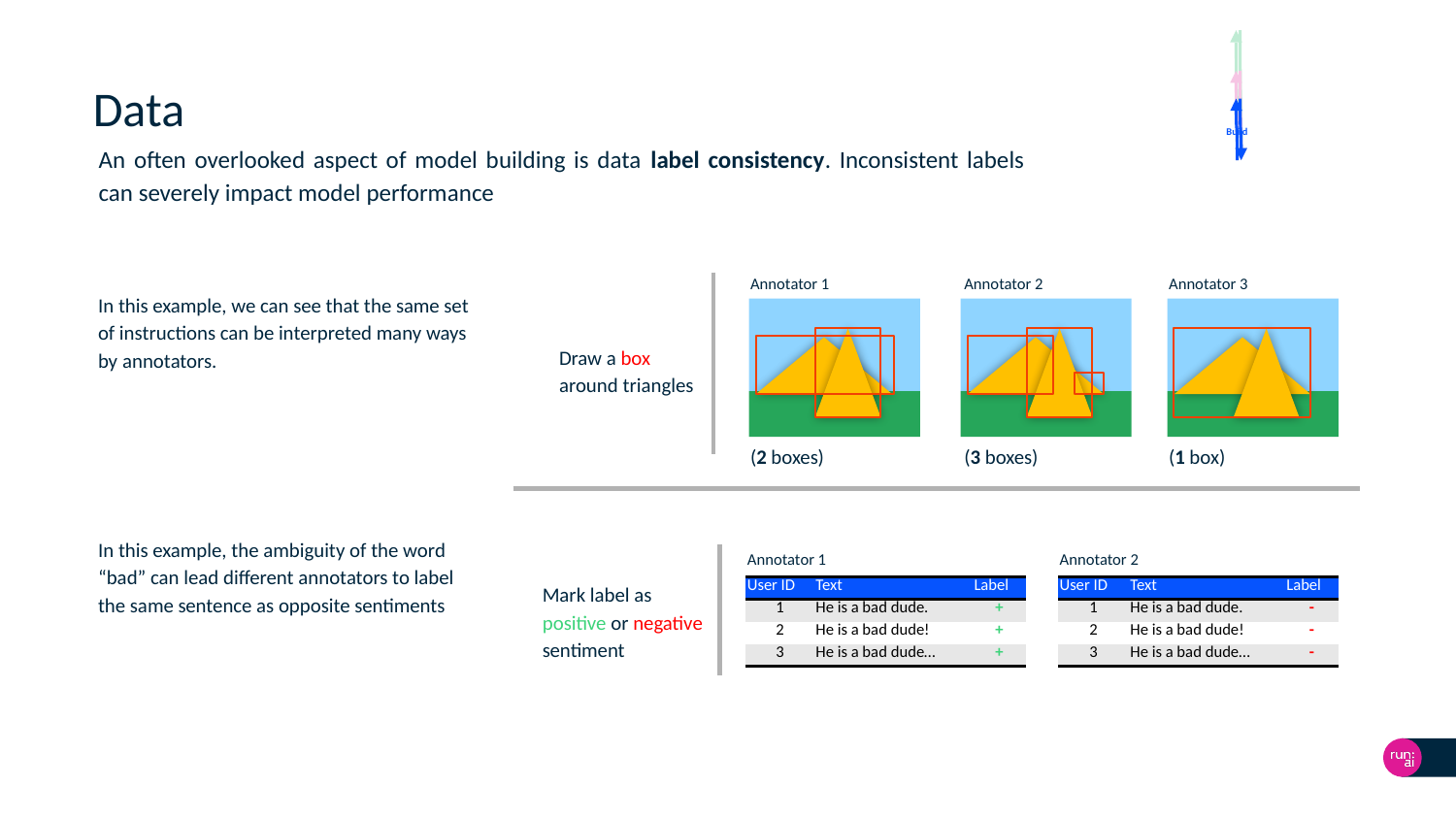

Build
# Data
An often overlooked aspect of model building is data label consistency. Inconsistent labels can severely impact model performance
Annotator 1
Annotator 2
Annotator 3
In this example, we can see that the same set of instructions can be interpreted many ways by annotators.

Draw a box around triangles
(2 boxes)
(3 boxes)
(1 box)
In this example, the ambiguity of the word “bad” can lead different annotators to label the same sentence as opposite sentiments
Annotator 1
Annotator 2
Mark label as positive or negative sentiment
| User ID | Text | Label |
| --- | --- | --- |
| 1 | He is a bad dude. | + |
| 2 | He is a bad dude! | + |
| 3 | He is a bad dude… | + |
| User ID | Text | Label |
| --- | --- | --- |
| 1 | He is a bad dude. | - |
| 2 | He is a bad dude! | - |
| 3 | He is a bad dude… | - |